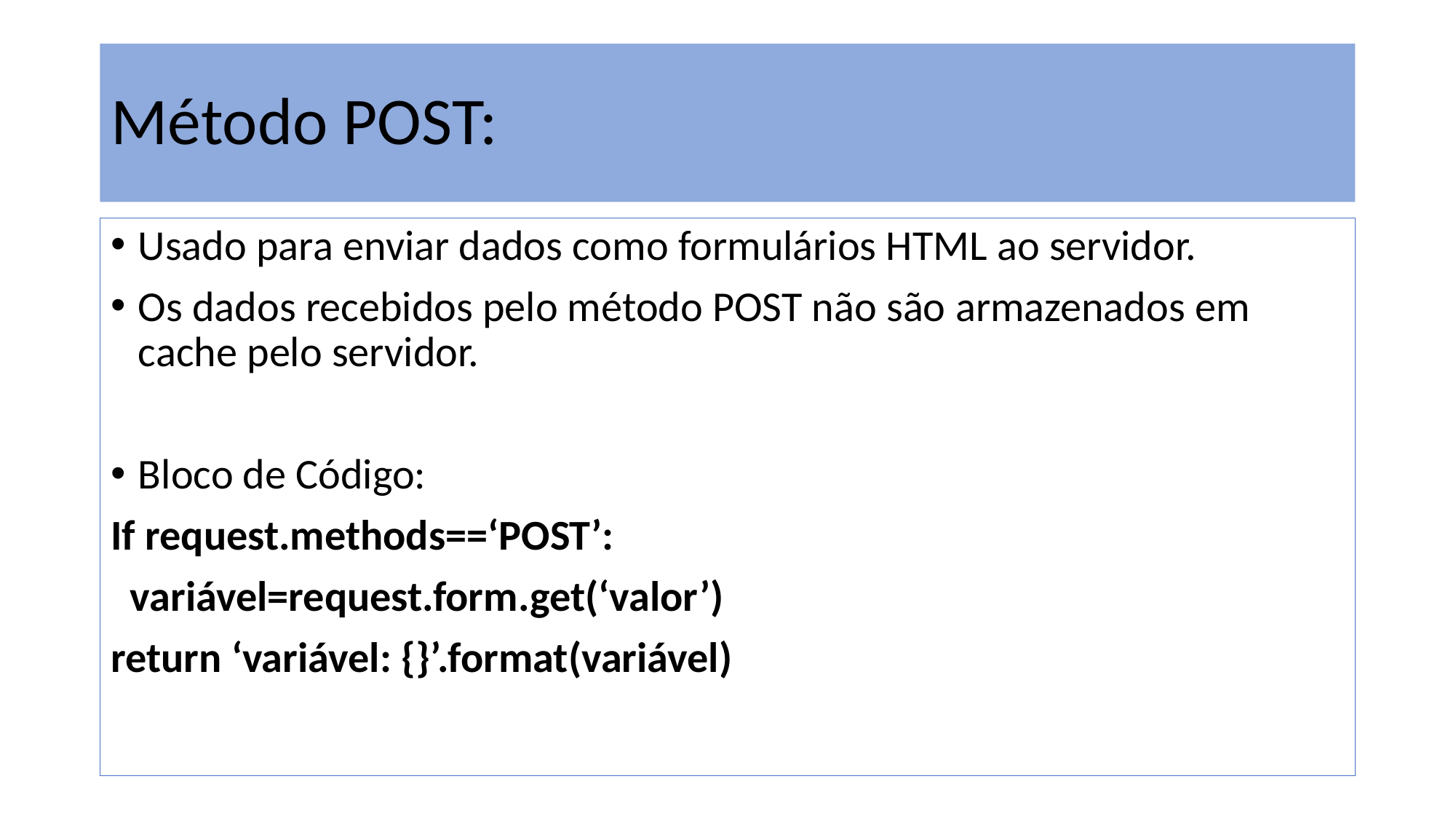

# Método POST:
Usado para enviar dados como formulários HTML ao servidor.
Os dados recebidos pelo método POST não são armazenados em cache pelo servidor.

Bloco de Código:
If request.methods==‘POST’:
  variável=request.form.get(‘valor’)
return ‘variável: {}’.format(variável)